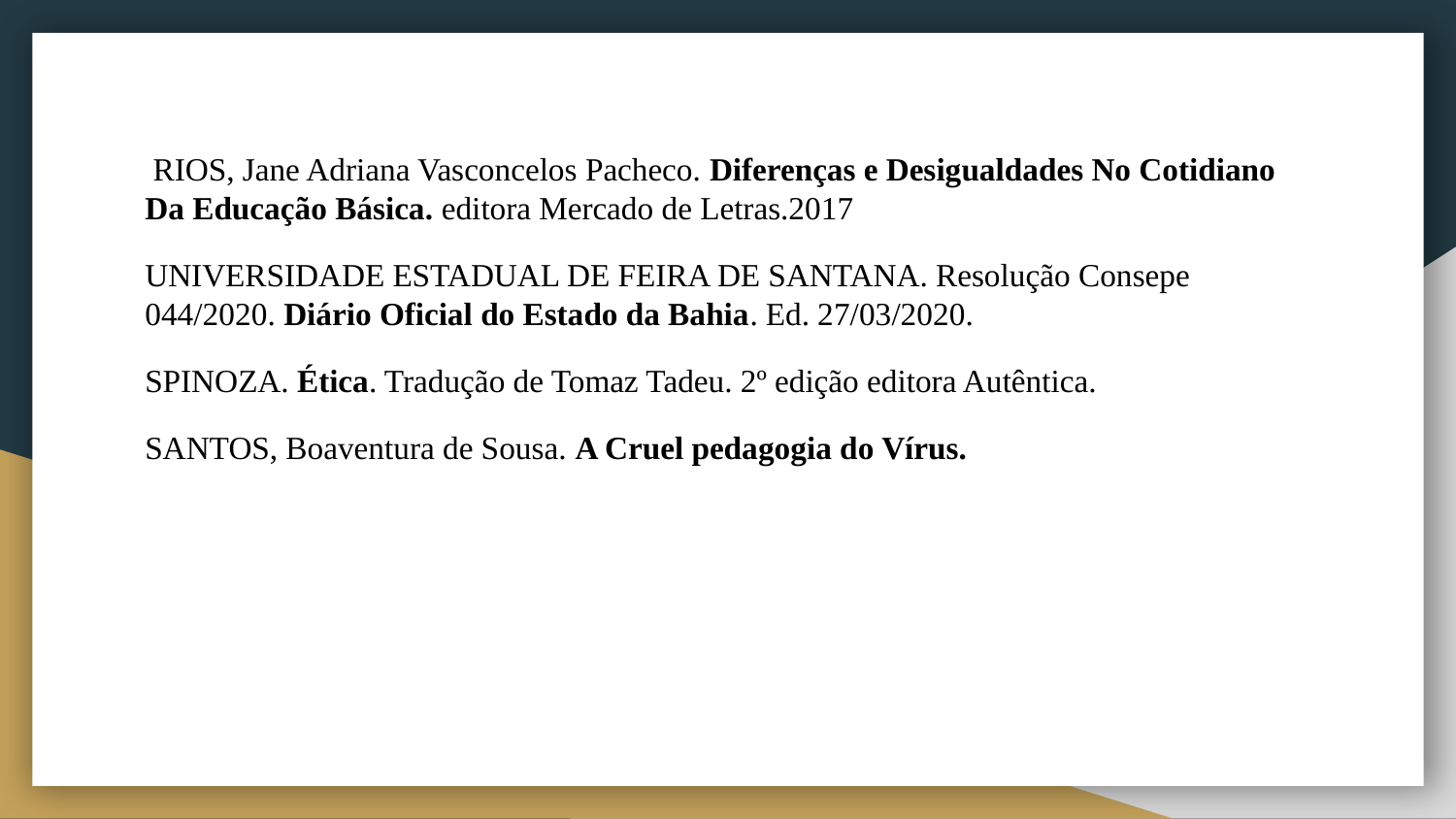

# RIOS, Jane Adriana Vasconcelos Pacheco. Diferenças e Desigualdades No Cotidiano Da Educação Básica. editora Mercado de Letras.2017
UNIVERSIDADE ESTADUAL DE FEIRA DE SANTANA. Resolução Consepe 044/2020. Diário Oficial do Estado da Bahia. Ed. 27/03/2020.
SPINOZA. Ética. Tradução de Tomaz Tadeu. 2º edição editora Autêntica.
SANTOS, Boaventura de Sousa. A Cruel pedagogia do Vírus.